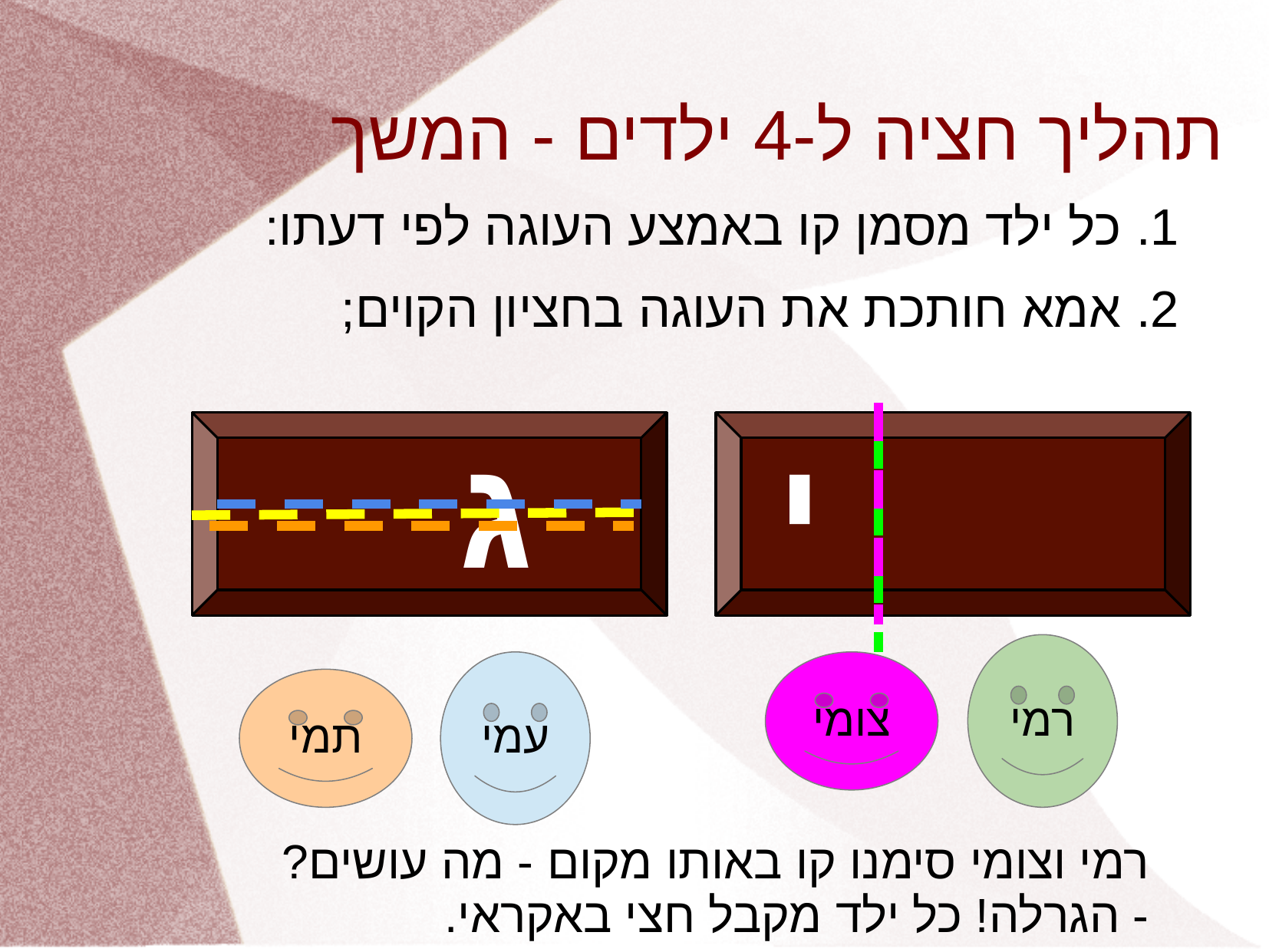

# תהליך חציה ל-4 ילדים - המשך
1. כל ילד מסמן קו באמצע העוגה לפי דעתו:

2. אמא חותכת את העוגה בחציון הקוים;
ג
י

רמי
עמי
צומי
תמי
רמי וצומי סימנו קו באותו מקום - מה עושים?
- הגרלה! כל ילד מקבל חצי באקראי.